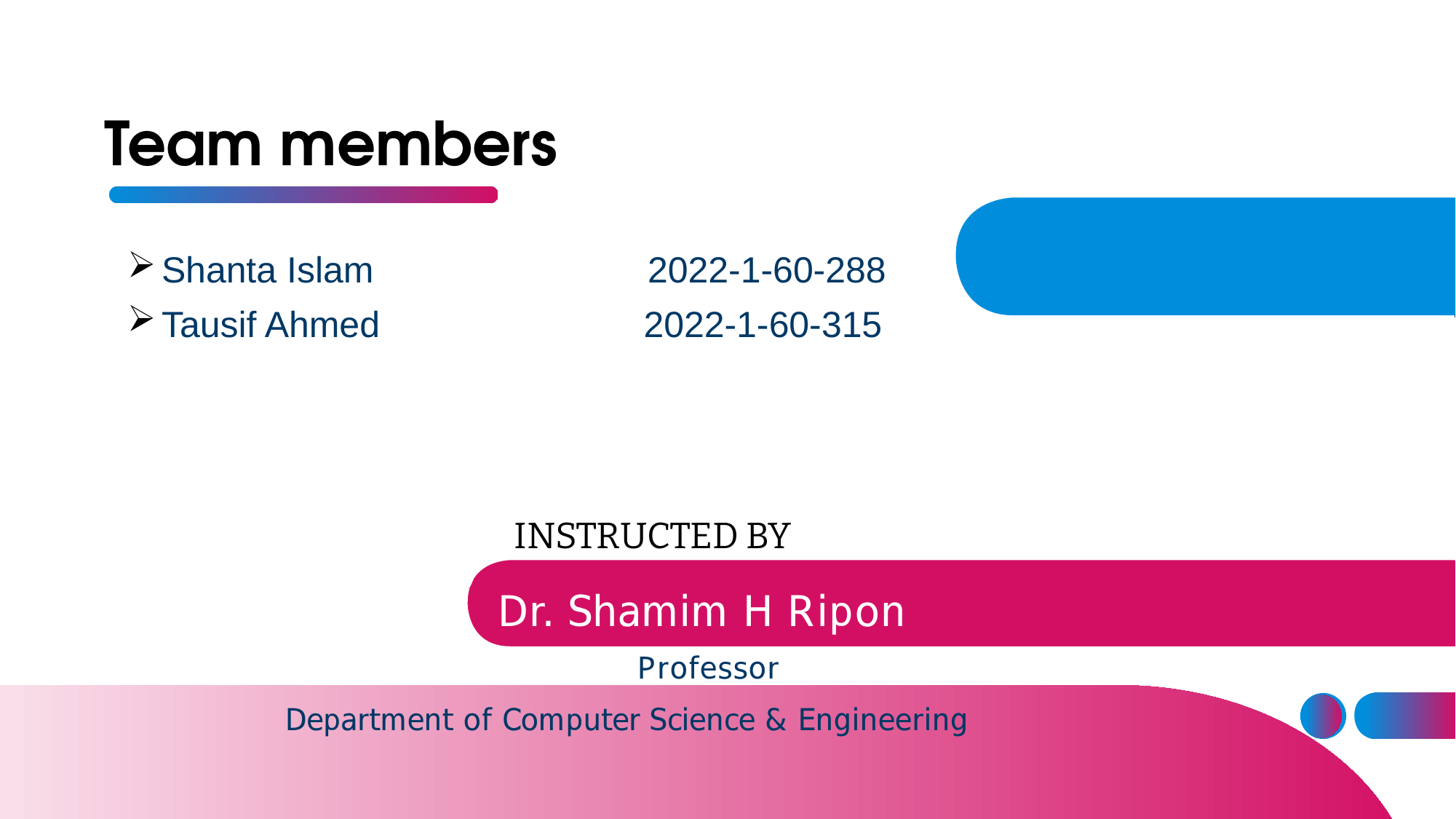

# Team members
Shanta Islam                           2022-1-60-288
Tausif Ahmed                          2022-1-60-315
INSTRUCTED BY
Dr. Shamim H Ripon
Professor
Department of Computer Science & Engineering

2